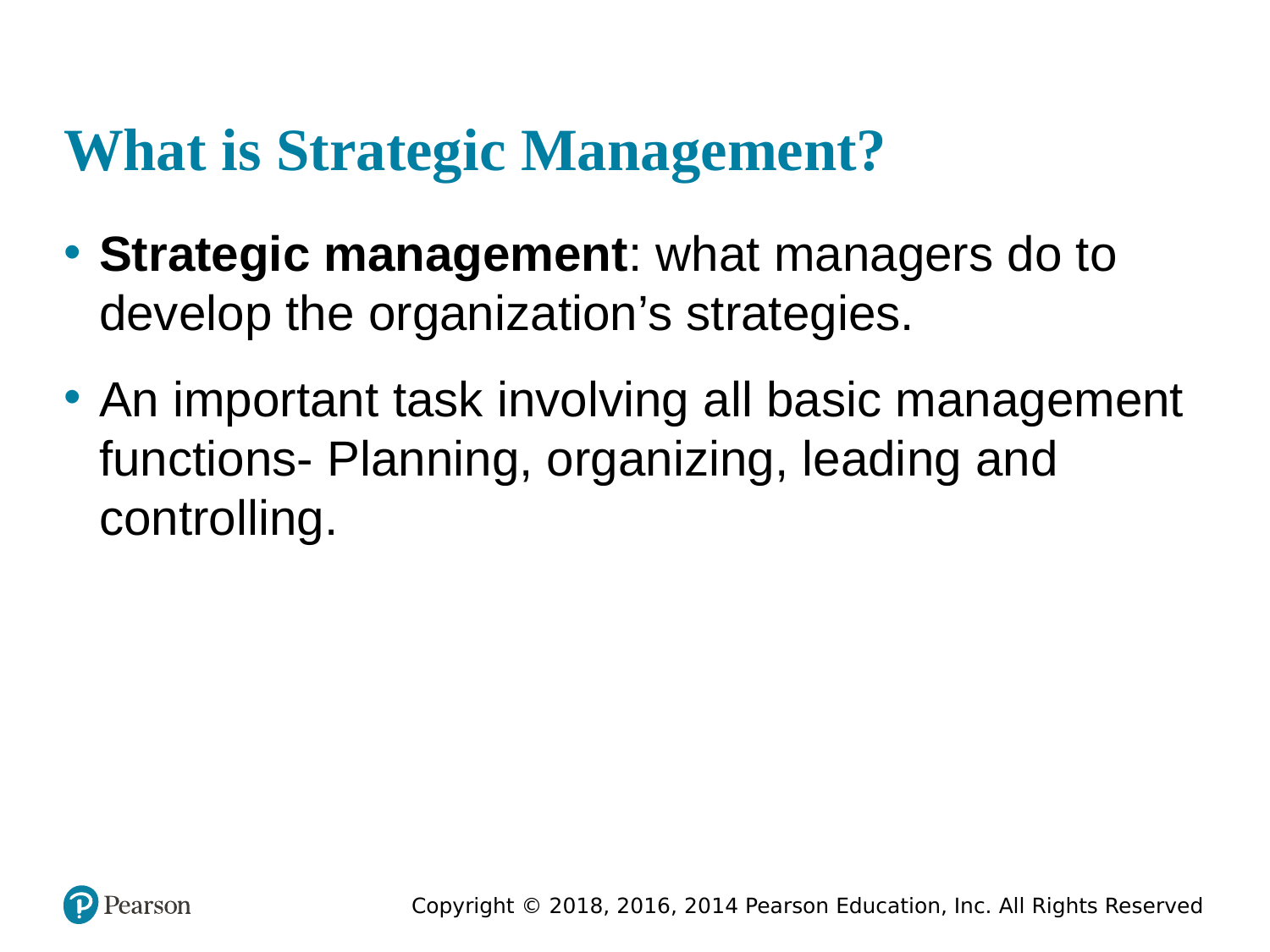

# What is Strategic Management?
Strategic management: what managers do to develop the organization’s strategies.
An important task involving all basic management functions- Planning, organizing, leading and controlling.